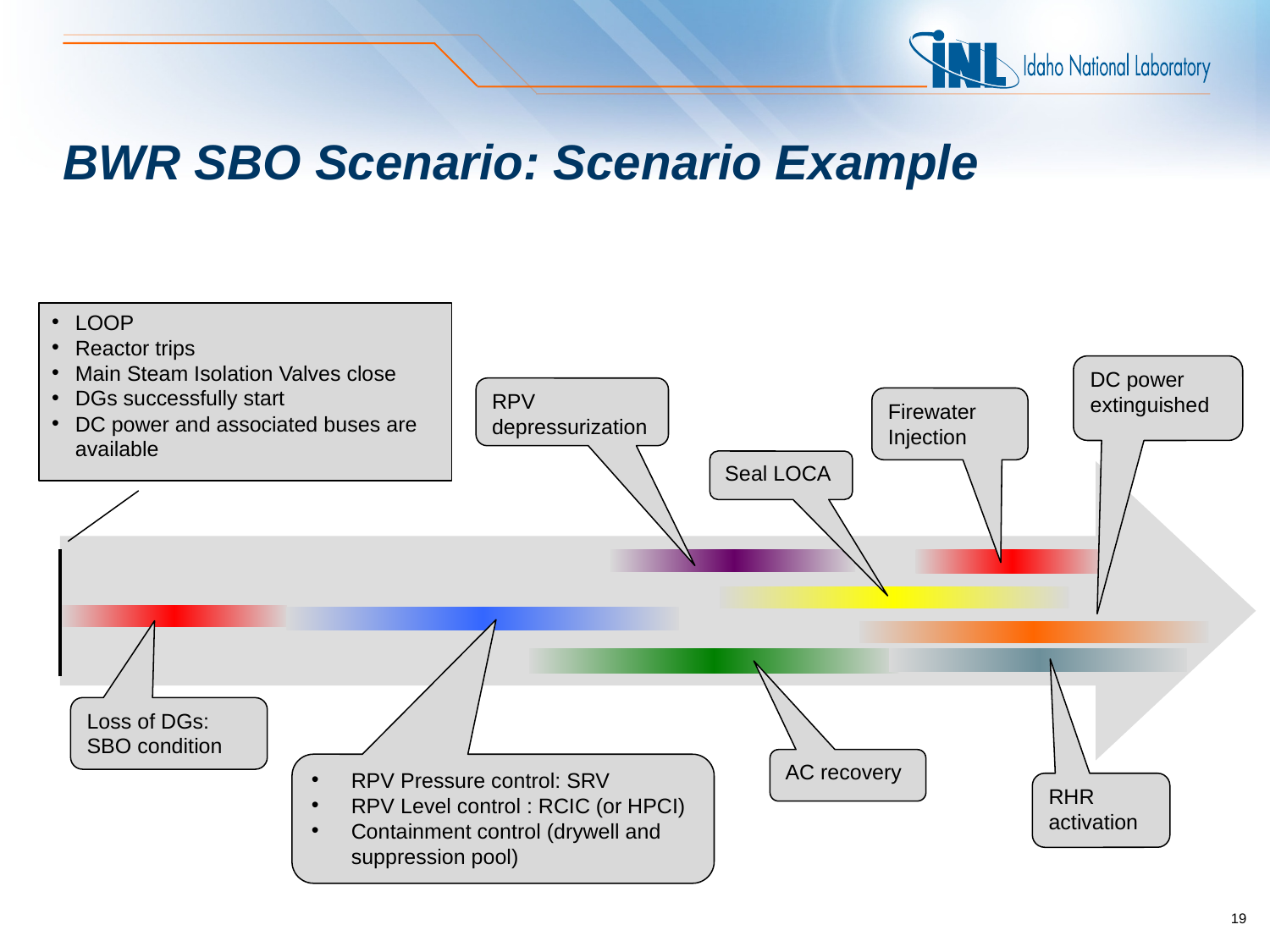

# BWR SBO Scenario: Scenario Example
LOOP
Reactor trips
Main Steam Isolation Valves close
DGs successfully start
DC power and associated buses are available
DC power
extinguished

RPV
depressurization
Firewater Injection

Seal LOCA

Loss of DGs: SBO condition
AC recovery

RPV Pressure control: SRV
RPV Level control : RCIC (or HPCI)
Containment control (drywell and suppression pool)
RHR activation

19